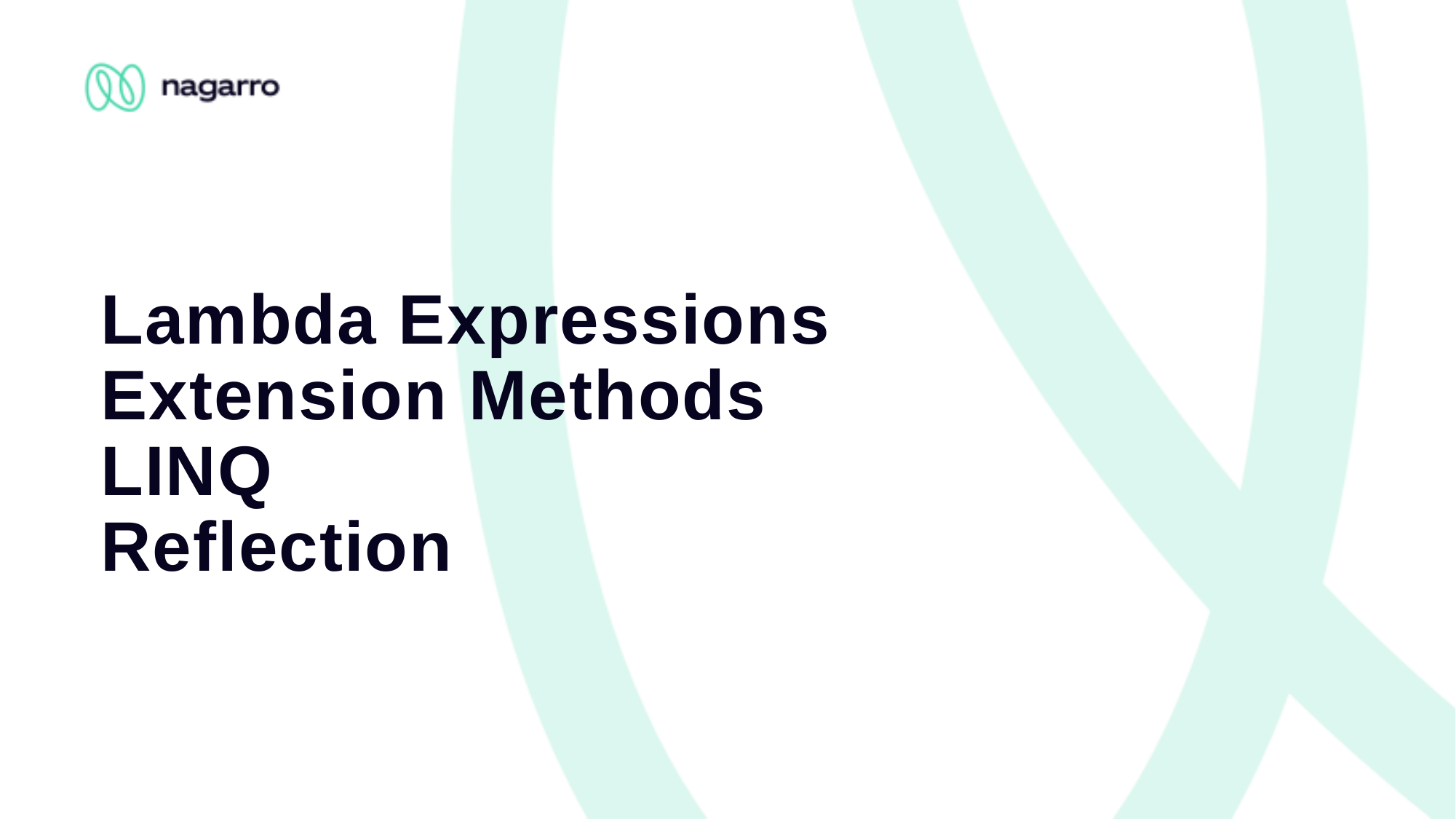

# Lambda Expressions Extension Methods LINQ Reflection